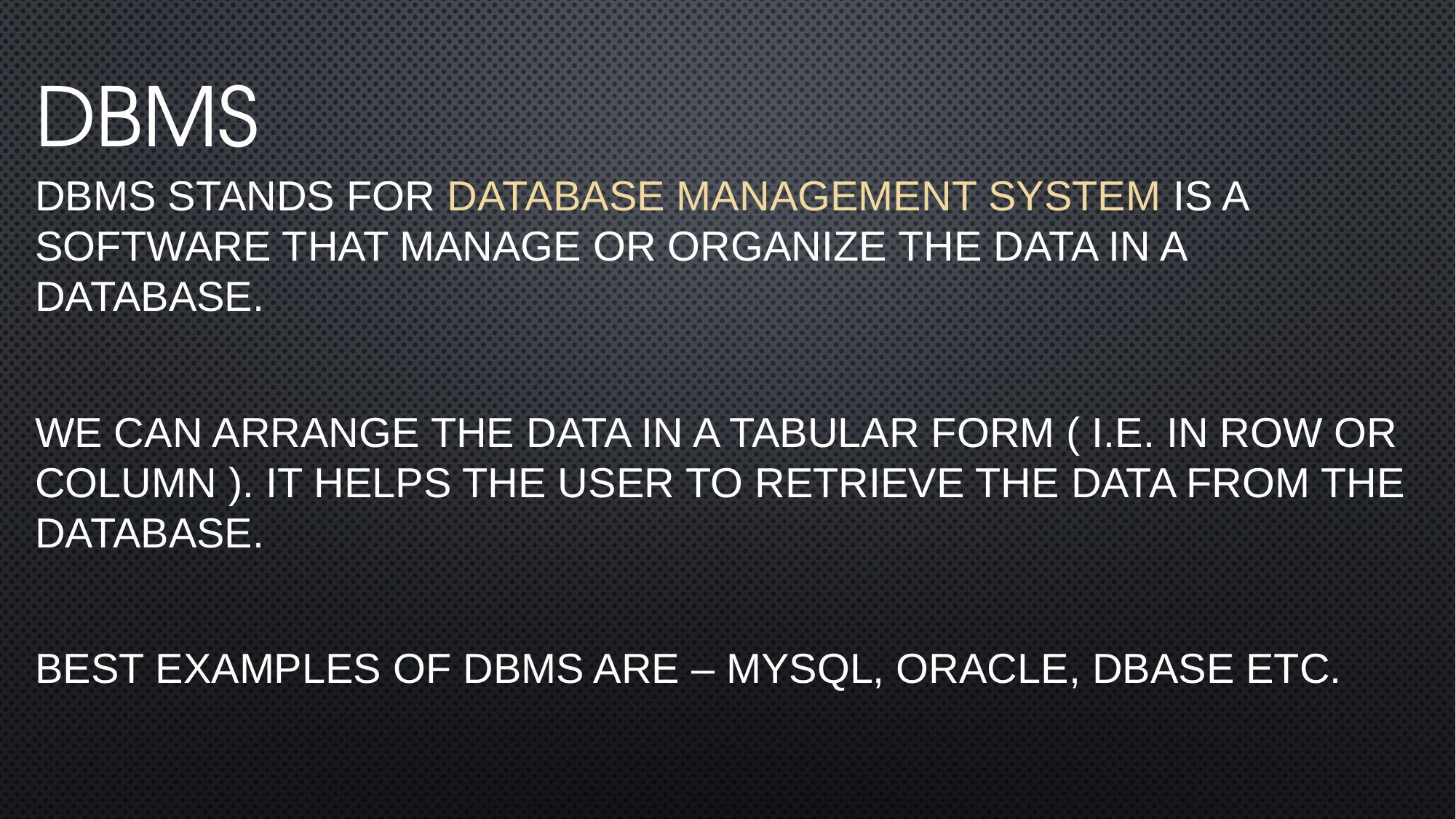

# DBMS
DBMS stands for database management system is a software that manage or organize the data in a database.

We can arrange the data in a tabular form ( i.e. in row or column ). it helps the user to retrieve the data from the database.

Best examples of DBMS are – MYSQL, ORACLE, DBase etc.